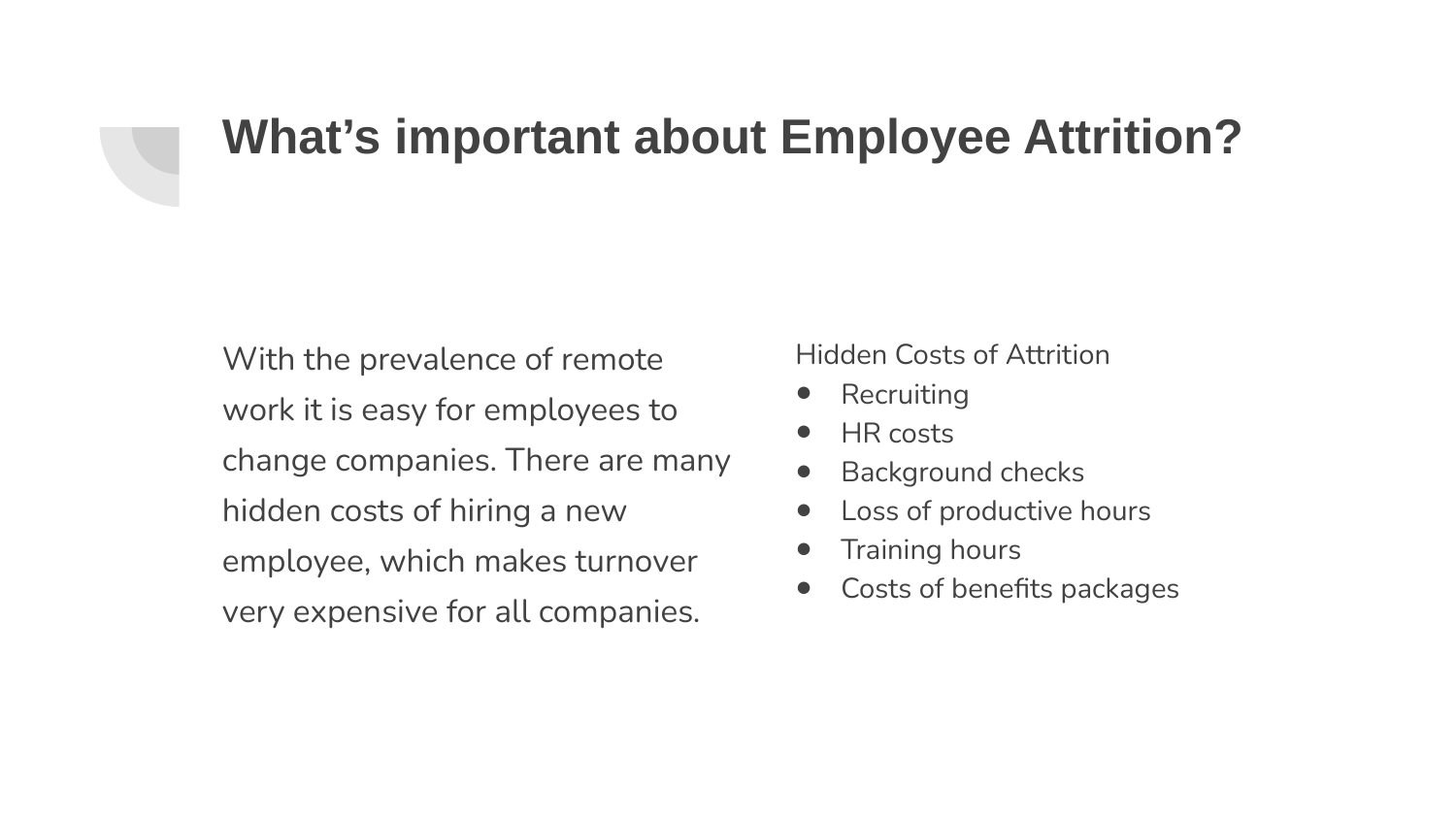

# What’s important about Employee Attrition?
With the prevalence of remote work it is easy for employees to change companies. There are many hidden costs of hiring a new employee, which makes turnover very expensive for all companies.
Hidden Costs of Attrition
Recruiting
HR costs
Background checks
Loss of productive hours
Training hours
Costs of benefits packages